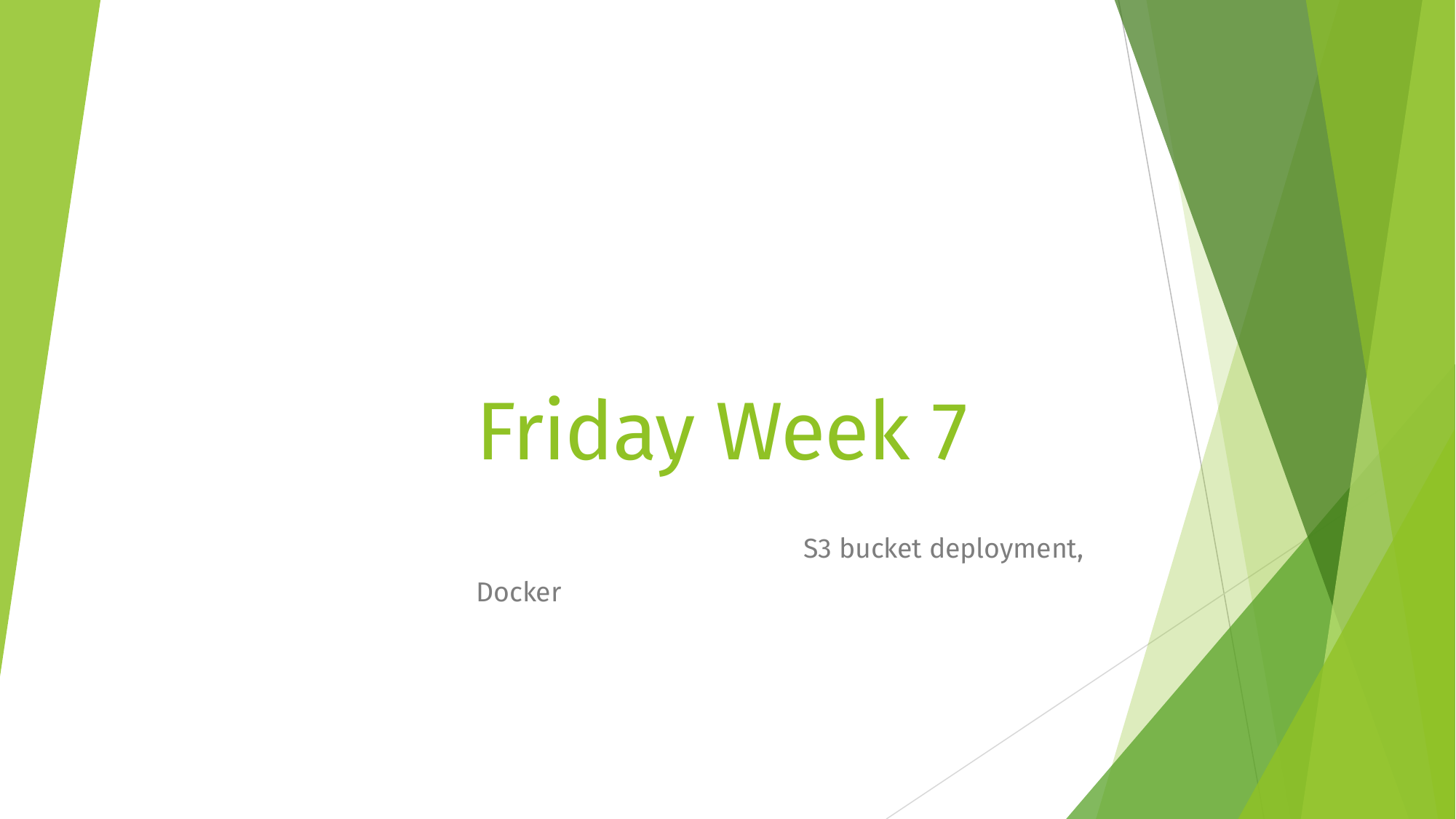

# Friday Week 7 S3 bucket deployment, Docker